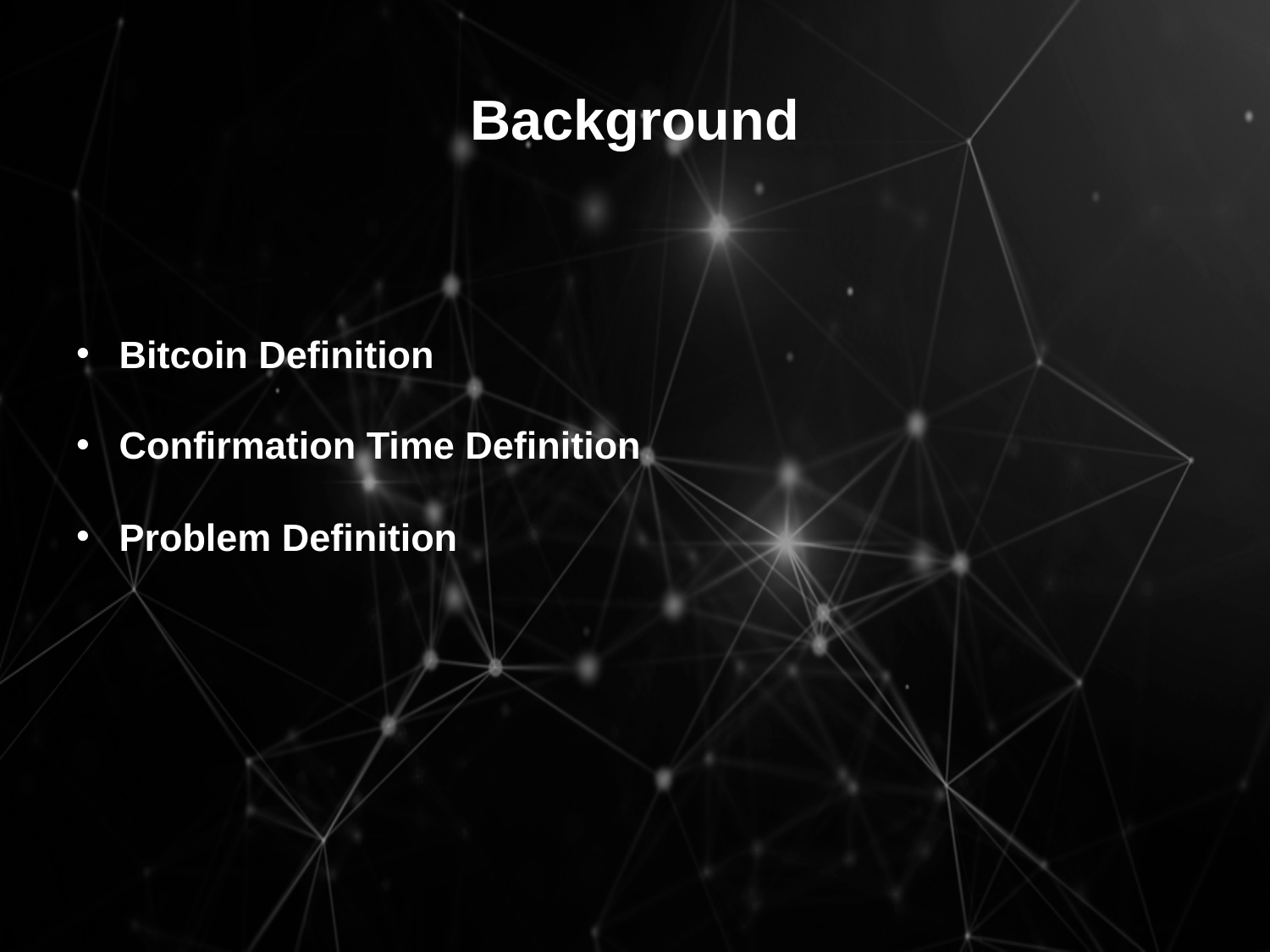

# Background
Bitcoin Definition

Confirmation Time Definition

Problem Definition